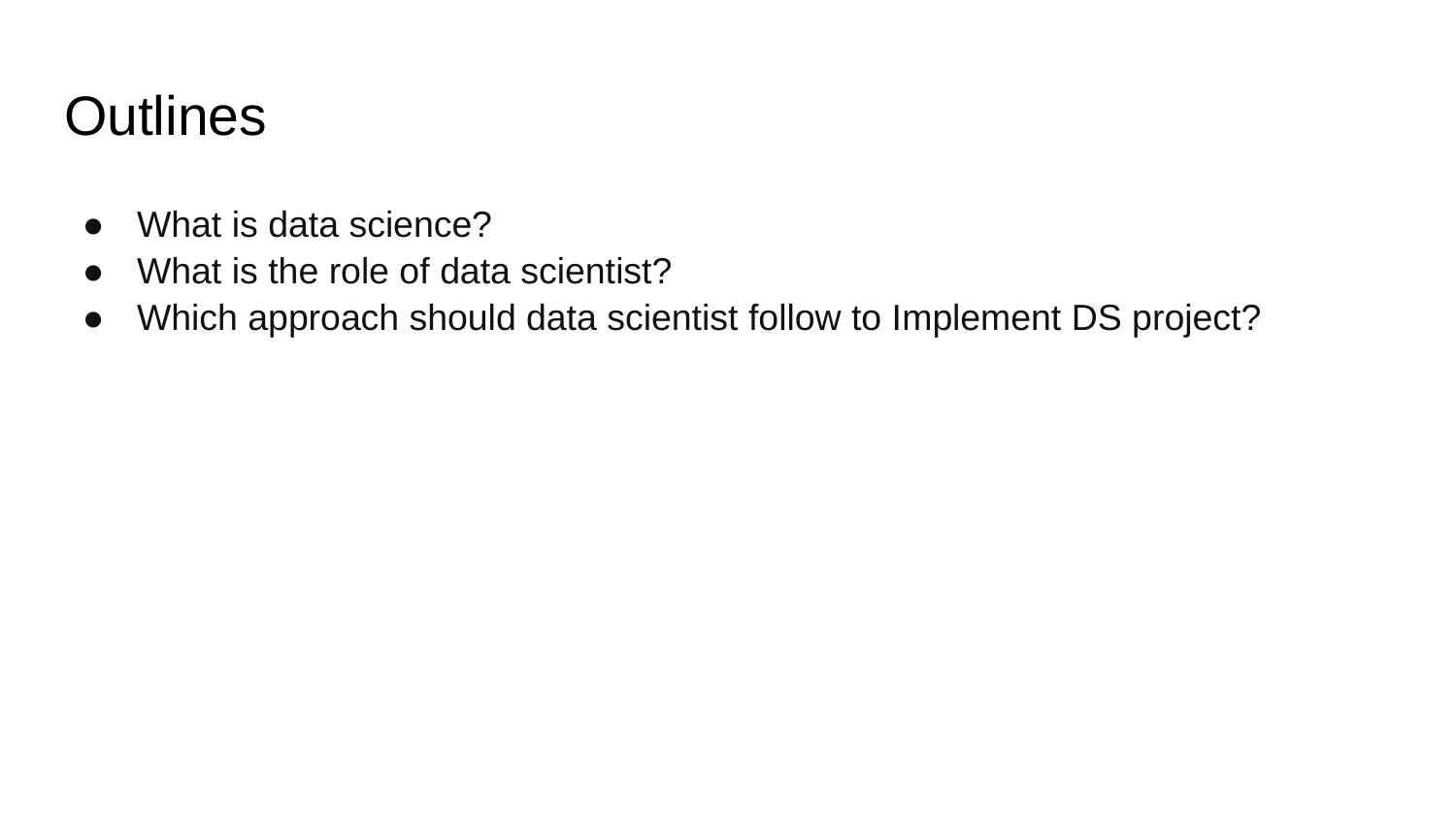

# Outlines
What is data science?
What is the role of data scientist?
Which approach should data scientist follow to Implement DS project?